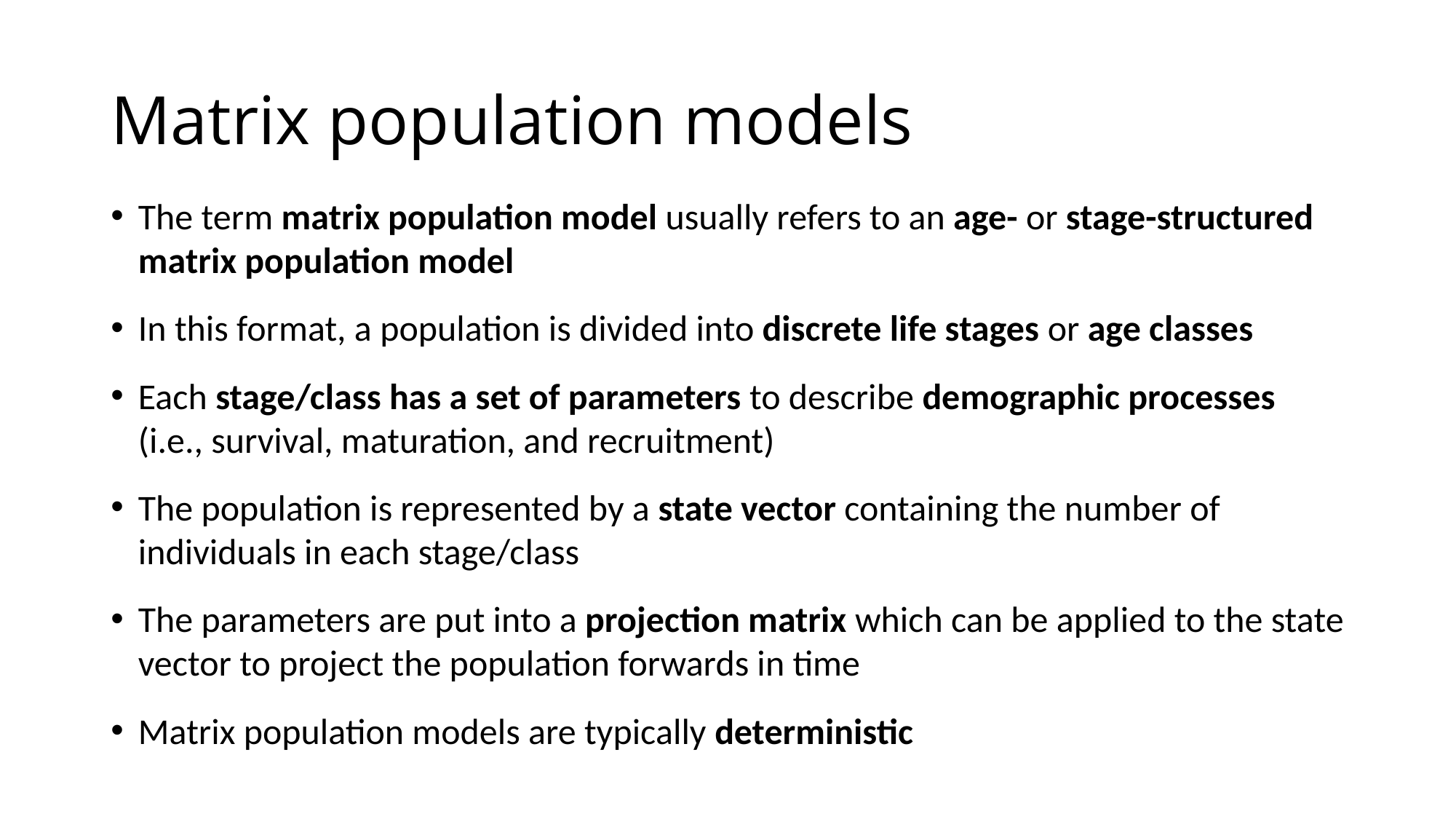

# Matrix population models
The term matrix population model usually refers to an age- or stage-structured matrix population model
In this format, a population is divided into discrete life stages or age classes
Each stage/class has a set of parameters to describe demographic processes (i.e., survival, maturation, and recruitment)
The population is represented by a state vector containing the number of individuals in each stage/class
The parameters are put into a projection matrix which can be applied to the state vector to project the population forwards in time
Matrix population models are typically deterministic